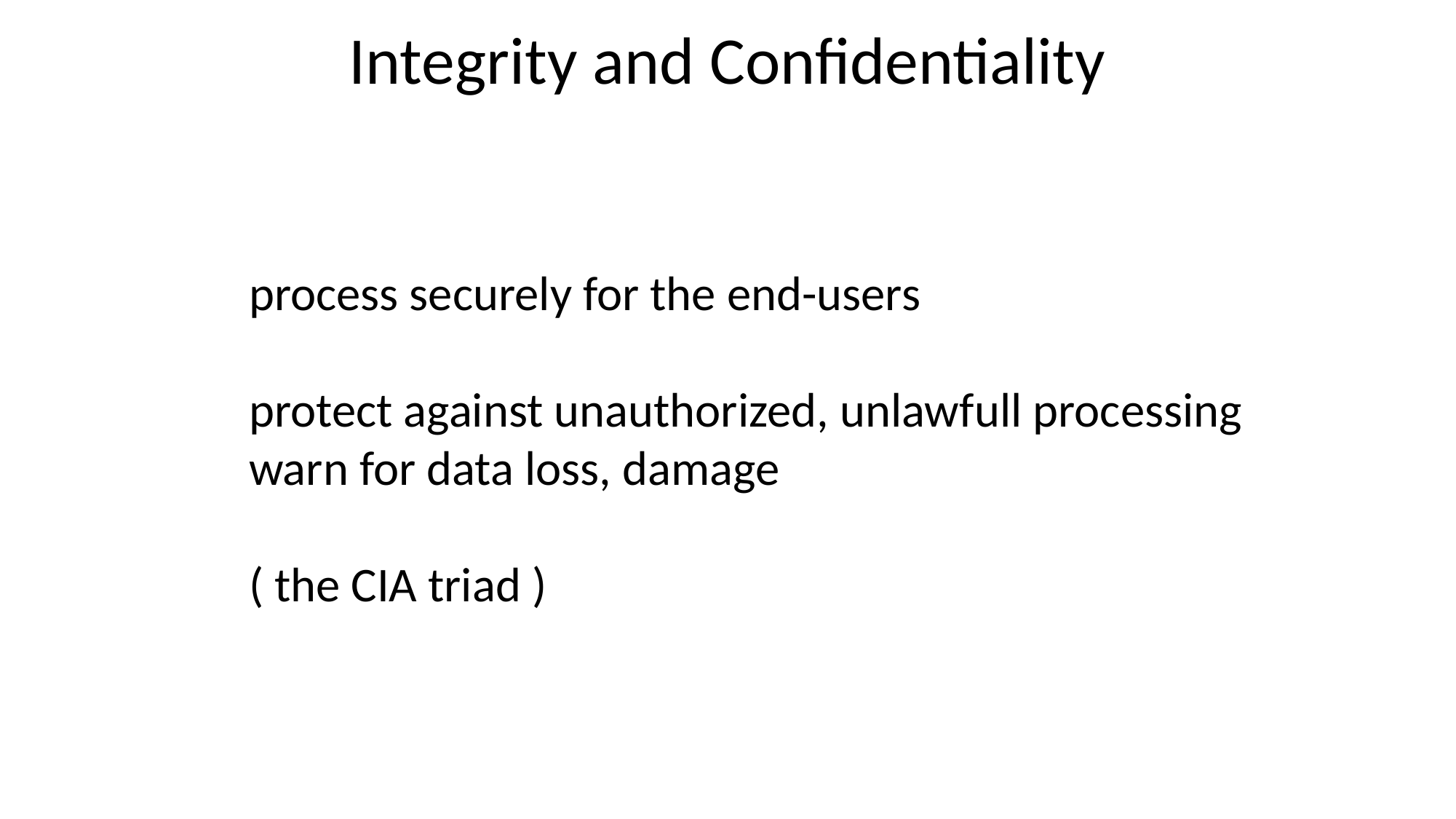

# Integrity and Confidentiality
process securely for the end-users

protect against unauthorized, unlawfull processing
warn for data loss, damage

( the CIA triad )